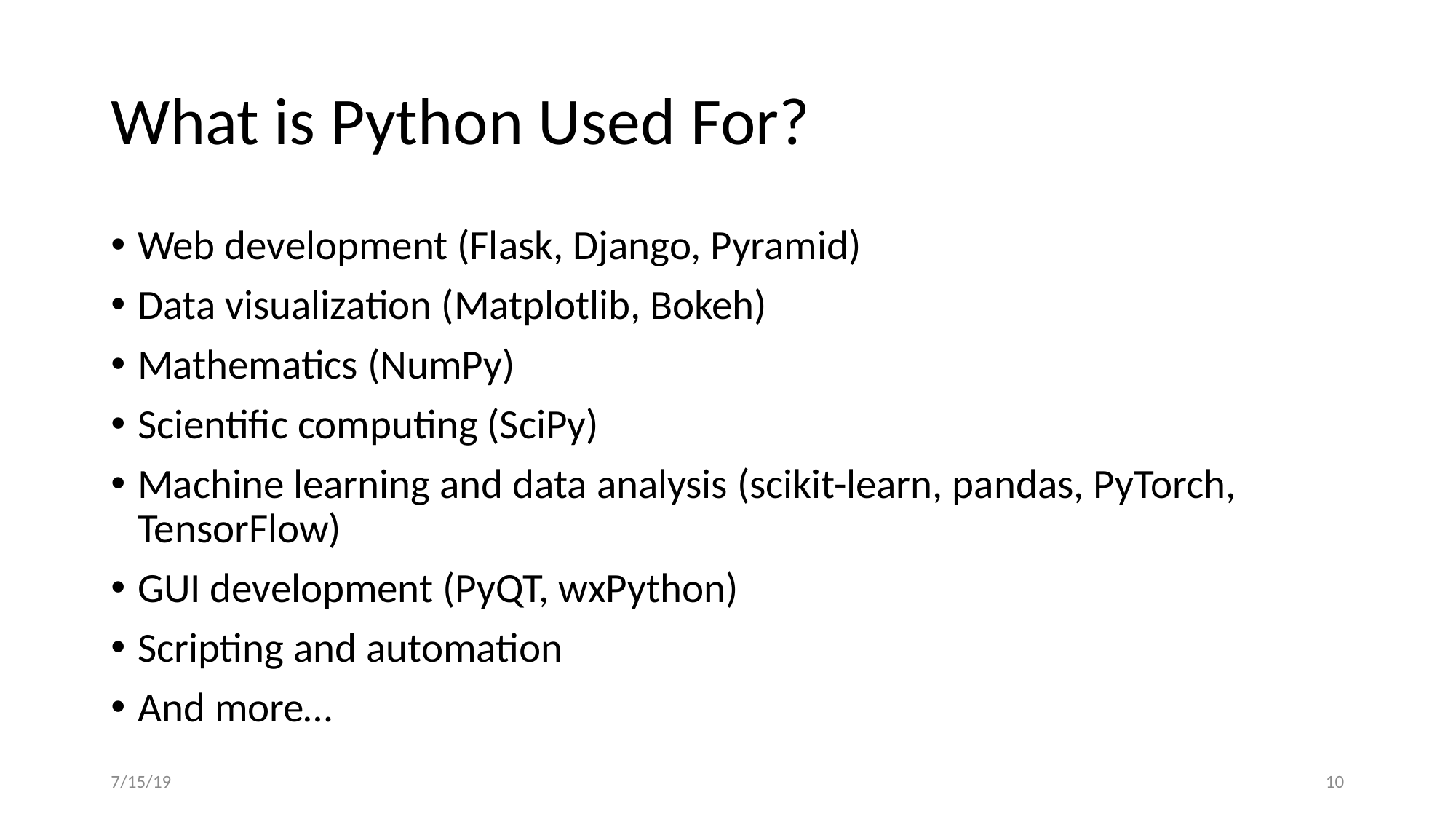

# What is Python Used For?
Web development (Flask, Django, Pyramid)
Data visualization (Matplotlib, Bokeh)
Mathematics (NumPy)
Scientific computing (SciPy)
Machine learning and data analysis (scikit-learn, pandas, PyTorch, TensorFlow)
GUI development (PyQT, wxPython)
Scripting and automation
And more…
7/15/19
10